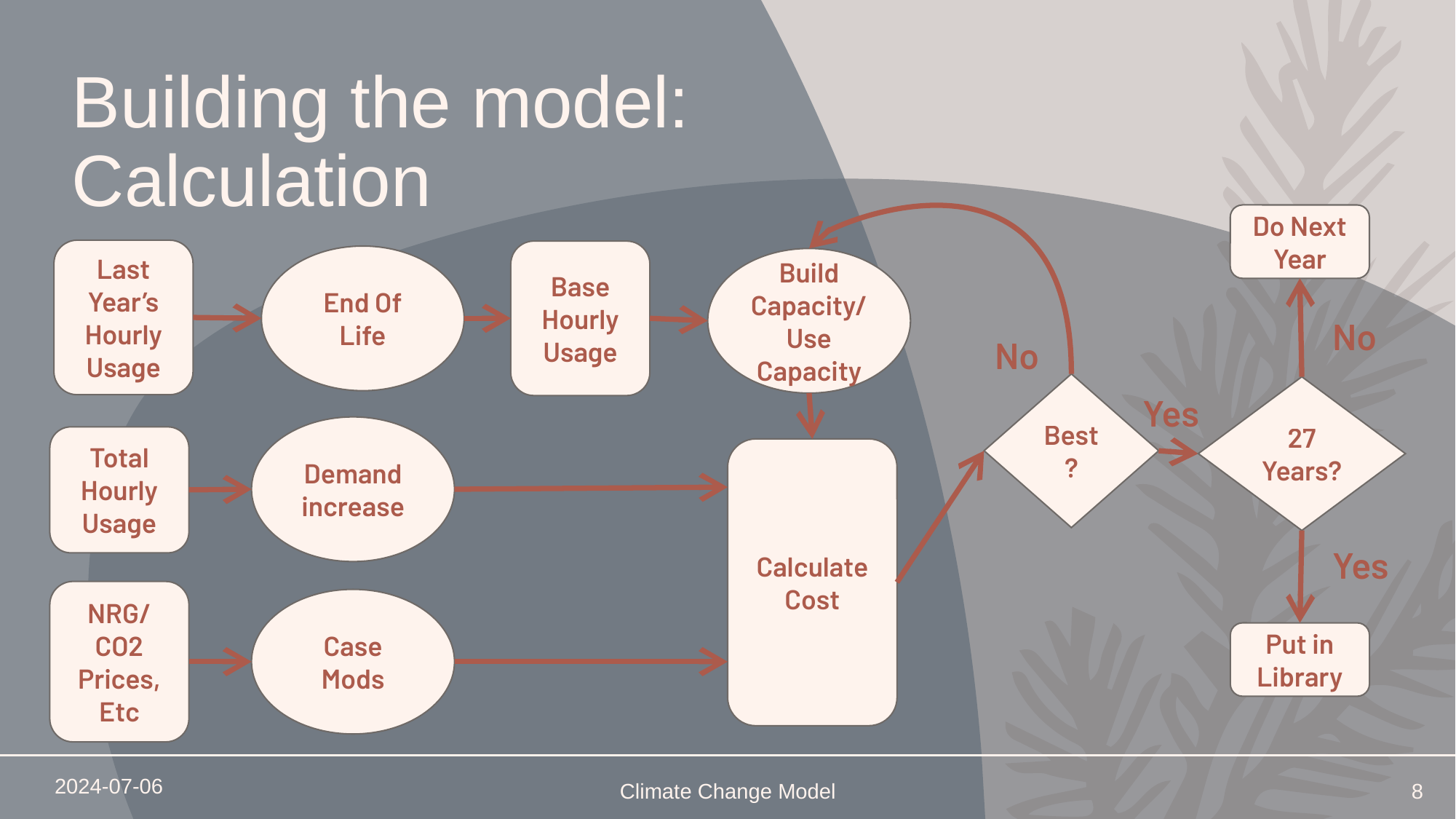

# Building the model: Calculation
Do Next Year
Last Year’s Hourly Usage
Base Hourly
Usage
End Of Life
Build Capacity/
Use Capacity
No
No
Best?
27 Years?
Yes
Demand increase
Total Hourly Usage
Calculate Cost
Yes
NRG/ CO2 Prices, Etc
Case Mods
Put in Library
2024-07-06
Climate Change Model
8